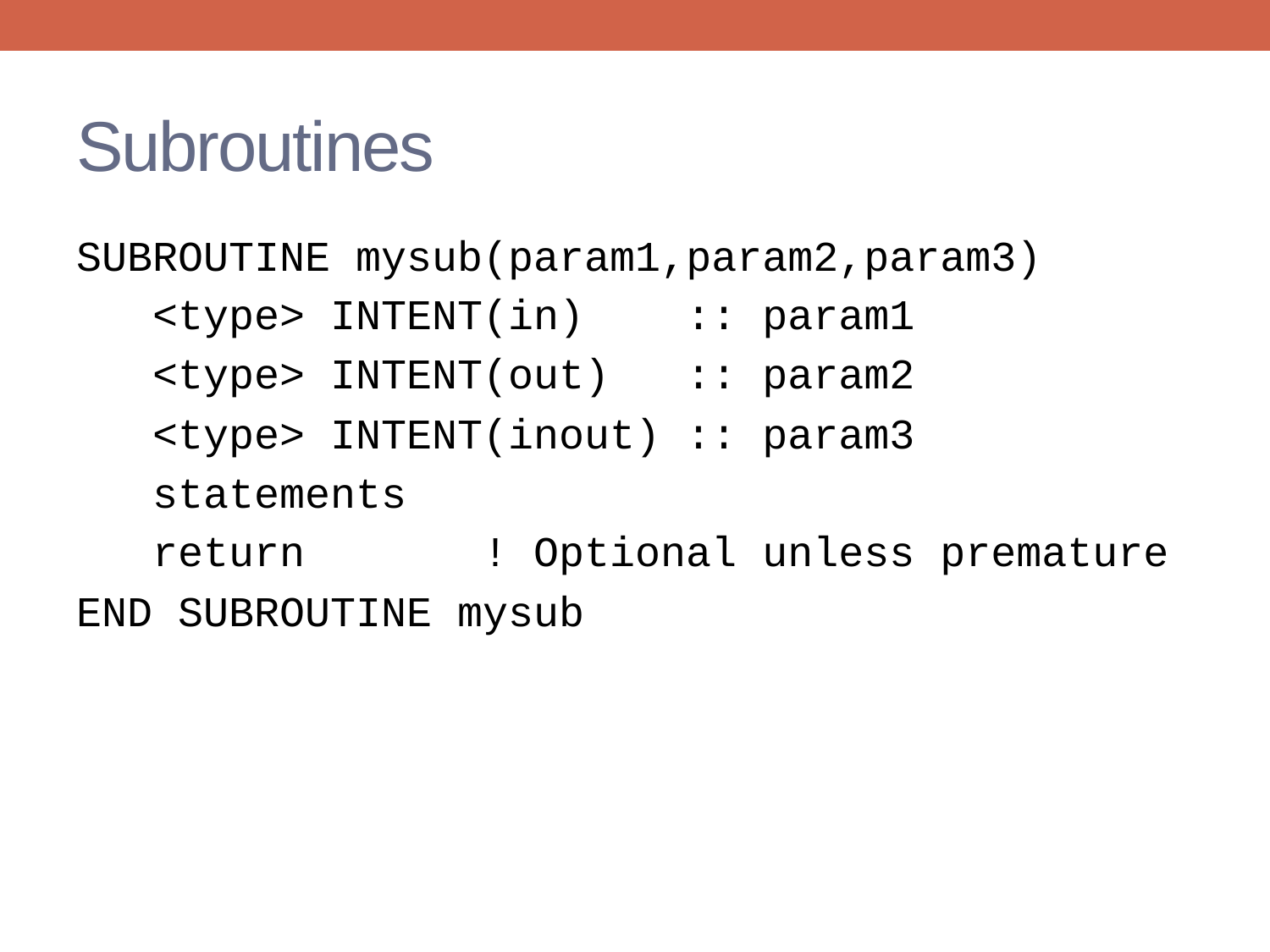

# Subroutines
SUBROUTINE mysub(param1,param2,param3)
   <type> INTENT(in)    :: param1
   <type> INTENT(out)   :: param2
   <type> INTENT(inout) :: param3
   statements
   return       ! Optional unless premature
END SUBROUTINE mysub